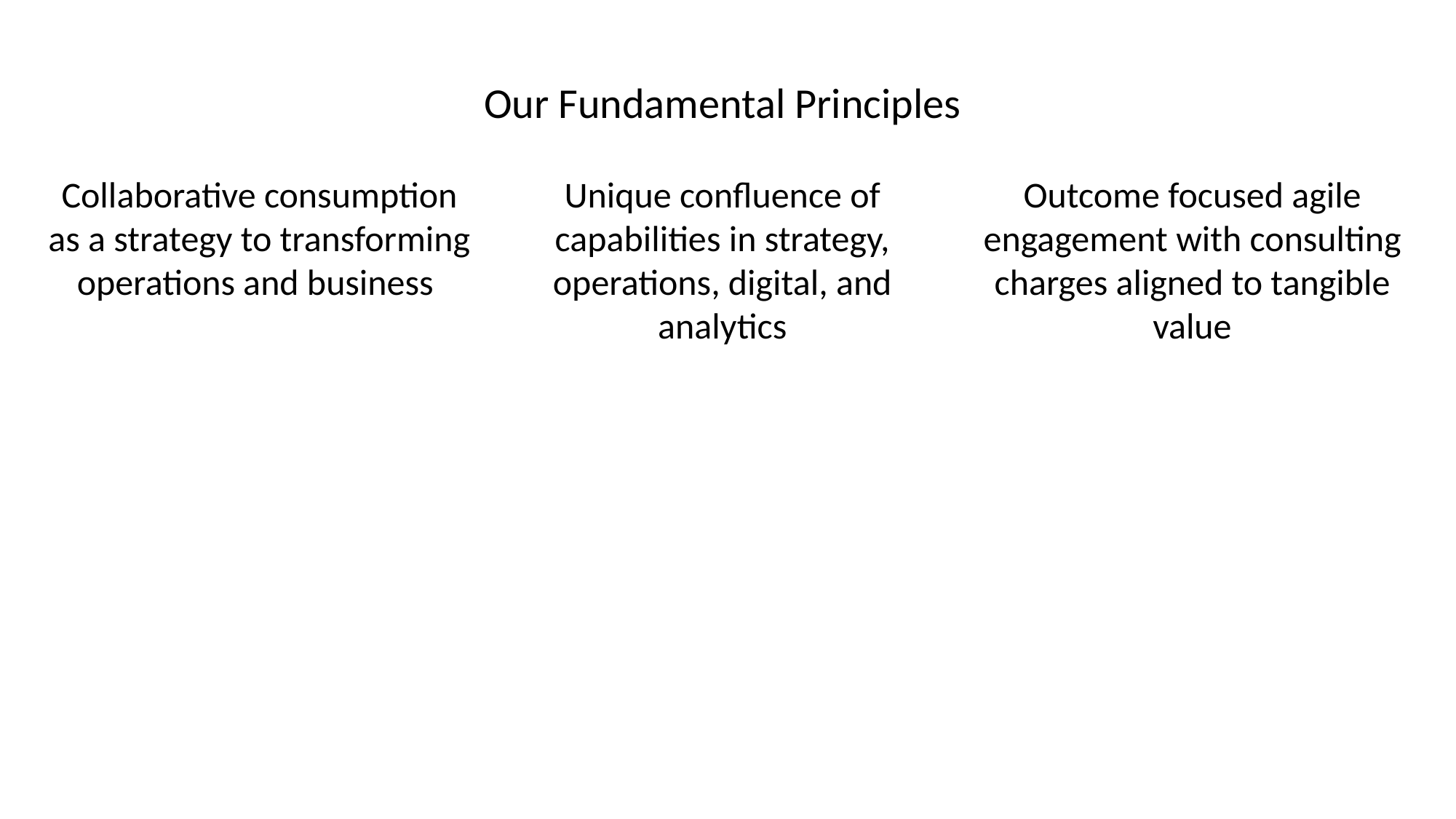

Our Fundamental Principles
Collaborative consumption as a strategy to transforming operations and business
Unique confluence of capabilities in strategy, operations, digital, and analytics
Outcome focused agile engagement with consulting charges aligned to tangible value